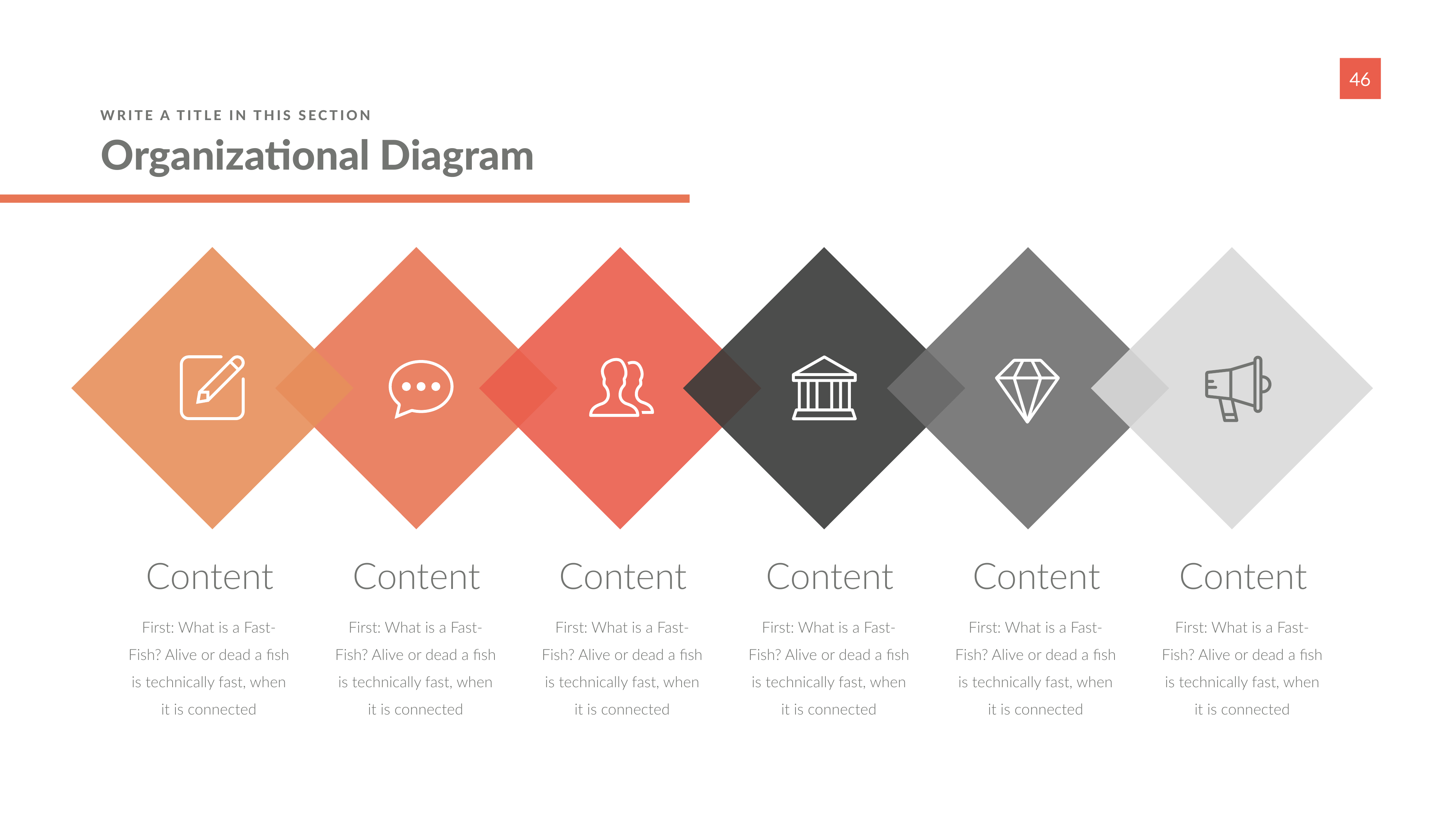

WRITE A TITLE IN THIS SECTION
Organizational Diagram

Content
Content
Content
Content
Content
Content
First: What is a Fast-Fish? Alive or dead a fish is technically fast, when it is connected
First: What is a Fast-Fish? Alive or dead a fish is technically fast, when it is connected
First: What is a Fast-Fish? Alive or dead a fish is technically fast, when it is connected
First: What is a Fast-Fish? Alive or dead a fish is technically fast, when it is connected
First: What is a Fast-Fish? Alive or dead a fish is technically fast, when it is connected
First: What is a Fast-Fish? Alive or dead a fish is technically fast, when it is connected